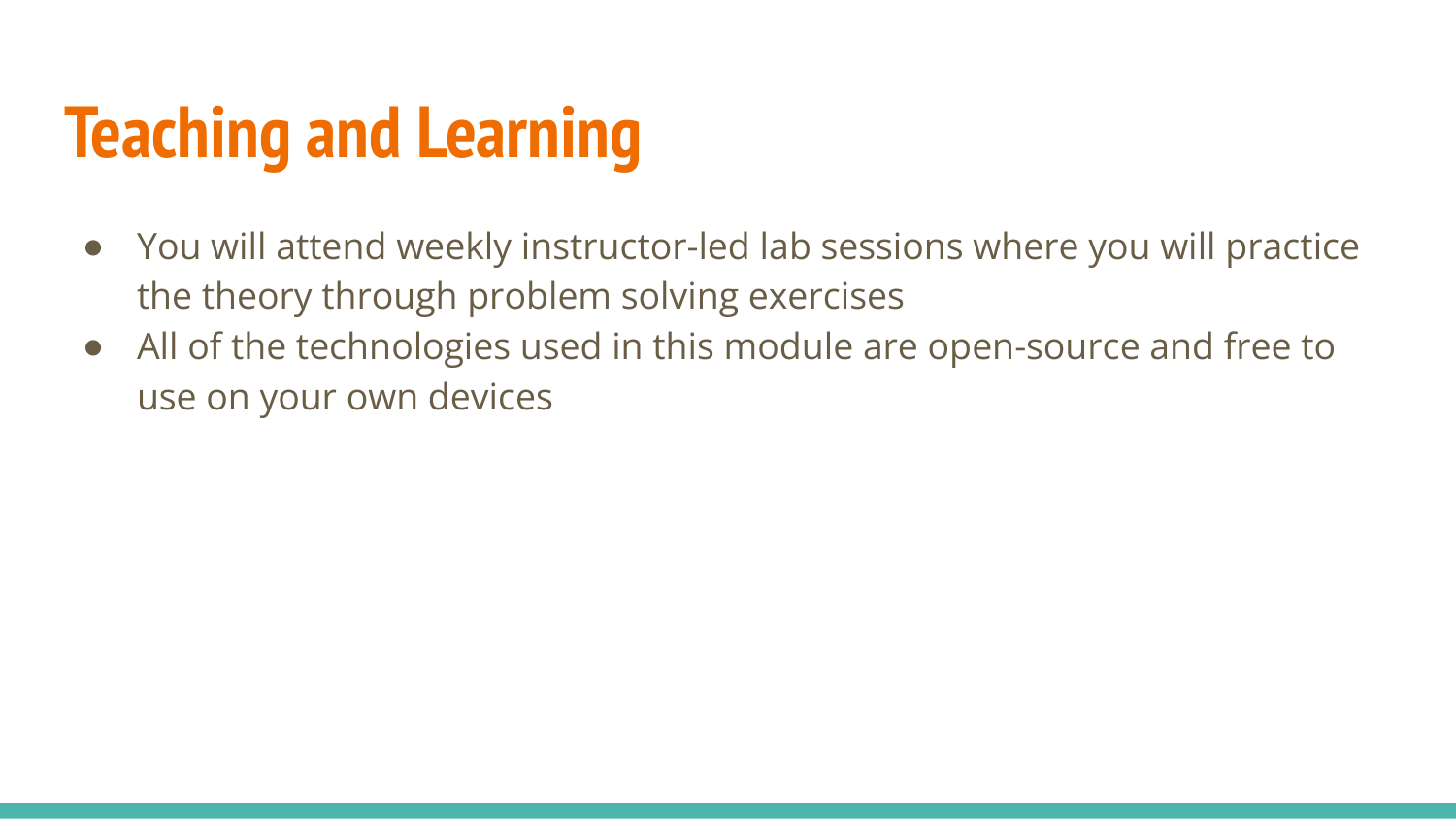

# Teaching and Learning
You will attend weekly instructor-led lab sessions where you will practice the theory through problem solving exercises
All of the technologies used in this module are open-source and free to use on your own devices